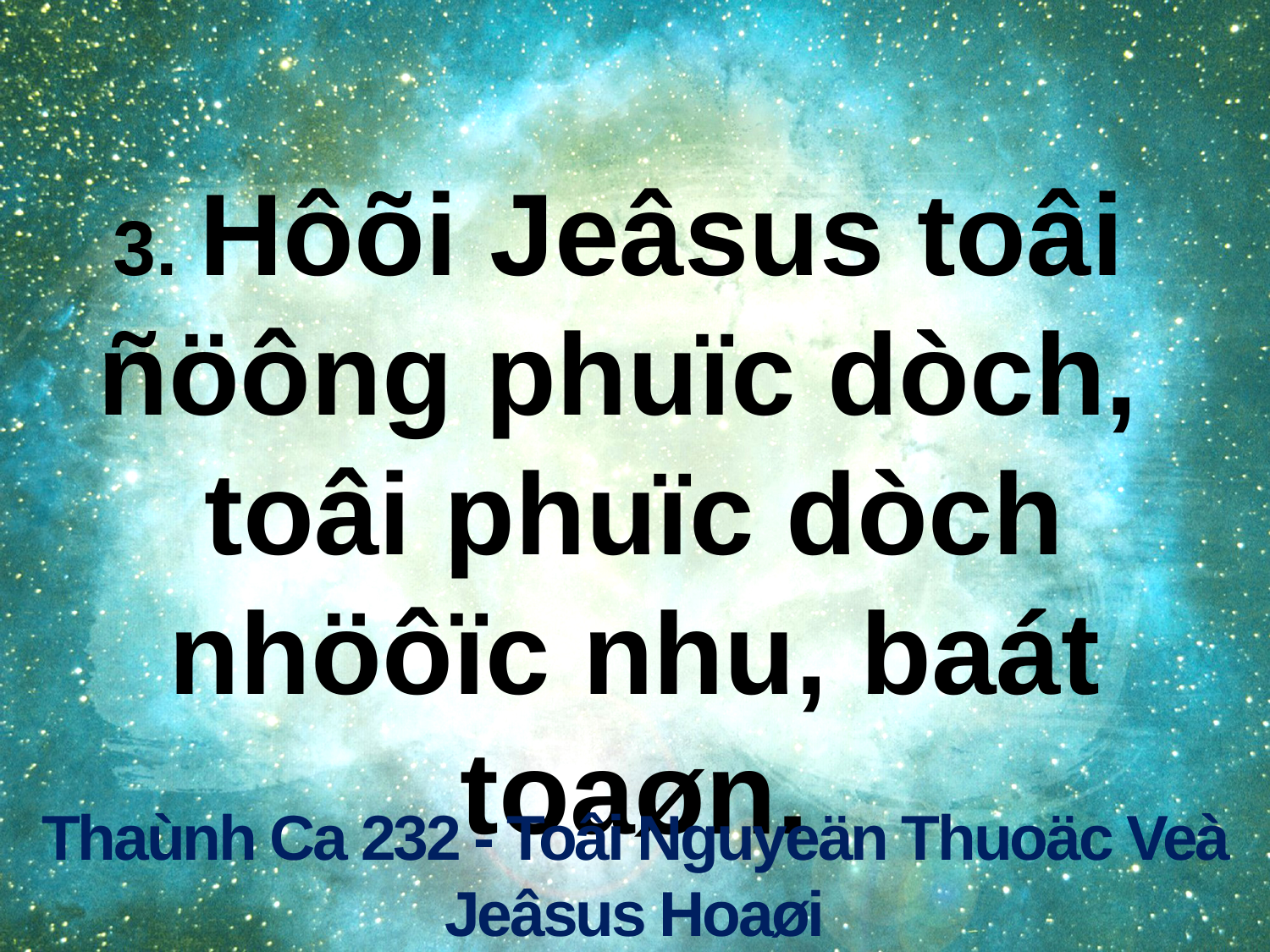

3. Hôõi Jeâsus toâi
ñöông phuïc dòch,
toâi phuïc dòch nhöôïc nhu, baát toaøn.
Thaùnh Ca 232 - Toâi Nguyeän Thuoäc Veà Jeâsus Hoaøi